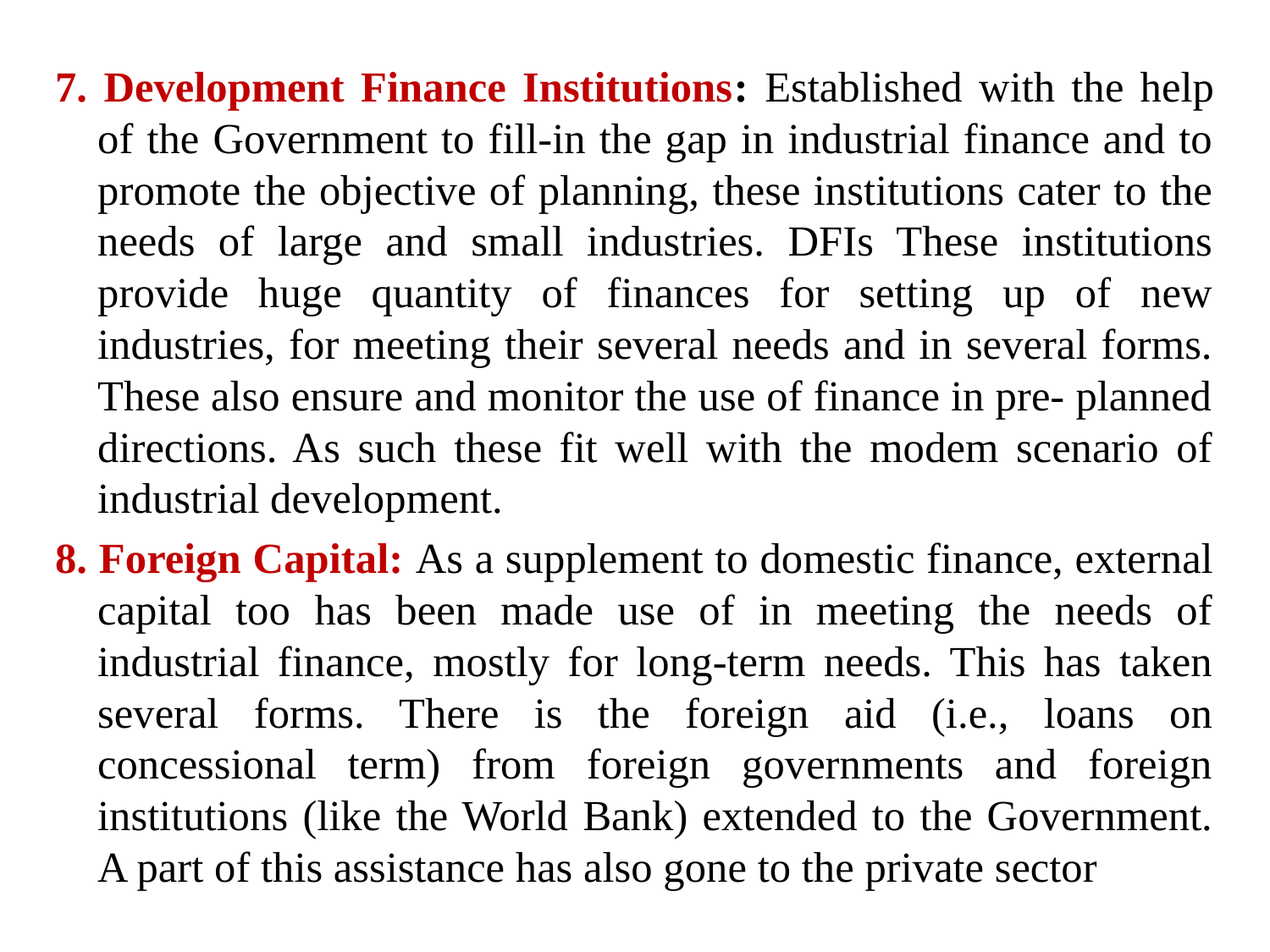

7. Development Finance Institutions: Established with the help of the Government to fill-in the gap in industrial finance and to promote the objective of planning, these institutions cater to the needs of large and small industries. DFIs These institutions provide huge quantity of finances for setting up of new industries, for meeting their several needs and in several forms. These also ensure and monitor the use of finance in pre- planned directions. As such these fit well with the modem scenario of industrial development.
8. Foreign Capital: As a supplement to domestic finance, external capital too has been made use of in meeting the needs of industrial finance, mostly for long-term needs. This has taken several forms. There is the foreign aid (i.e., loans on concessional term) from foreign governments and foreign institutions (like the World Bank) extended to the Government. A part of this assistance has also gone to the private sector